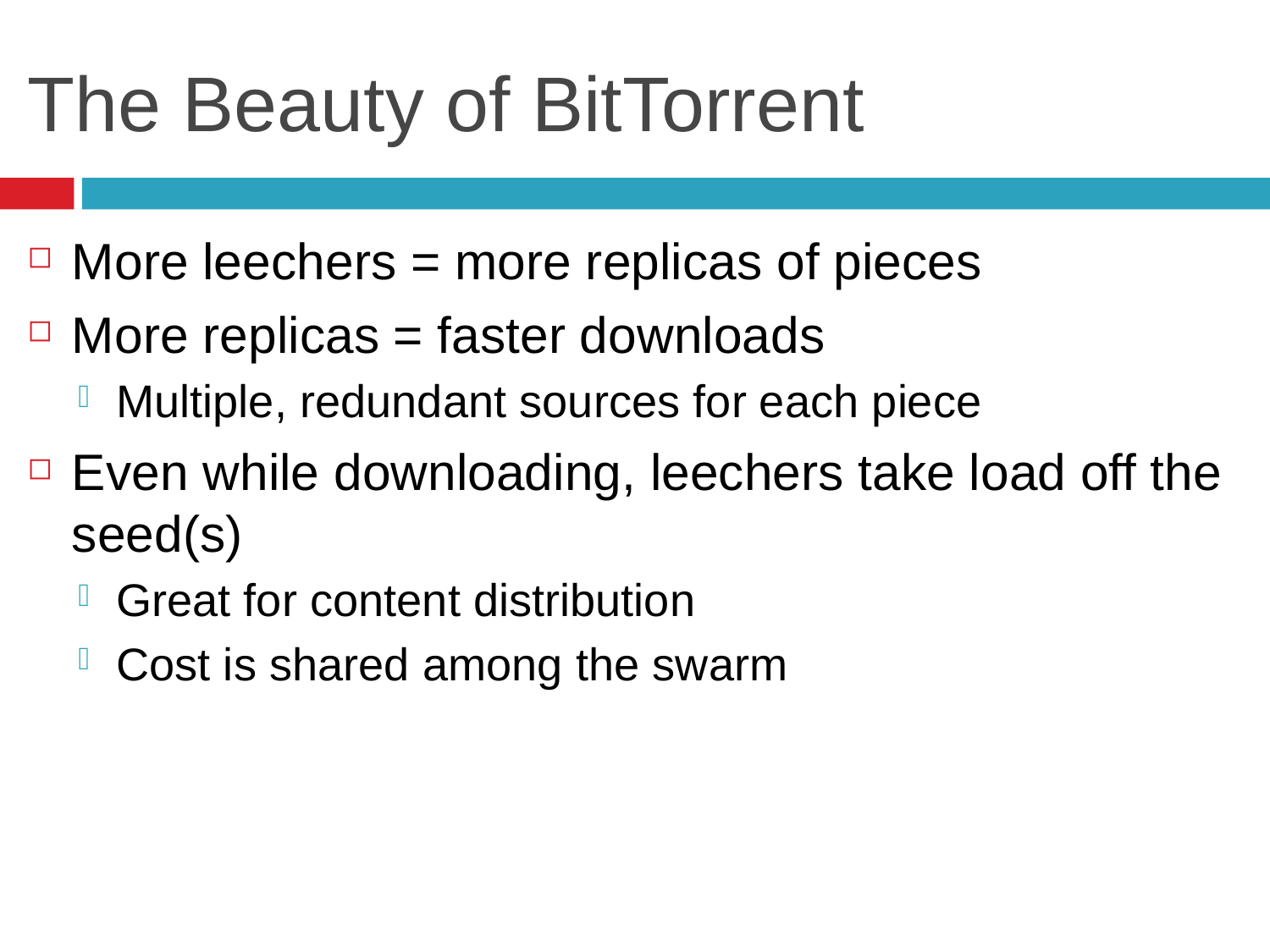

# The Beauty of BitTorrent
17
More leechers = more replicas of pieces
More replicas = faster downloads
Multiple, redundant sources for each piece
Even while downloading, leechers take load off the seed(s)
Great for content distribution
Cost is shared among the swarm